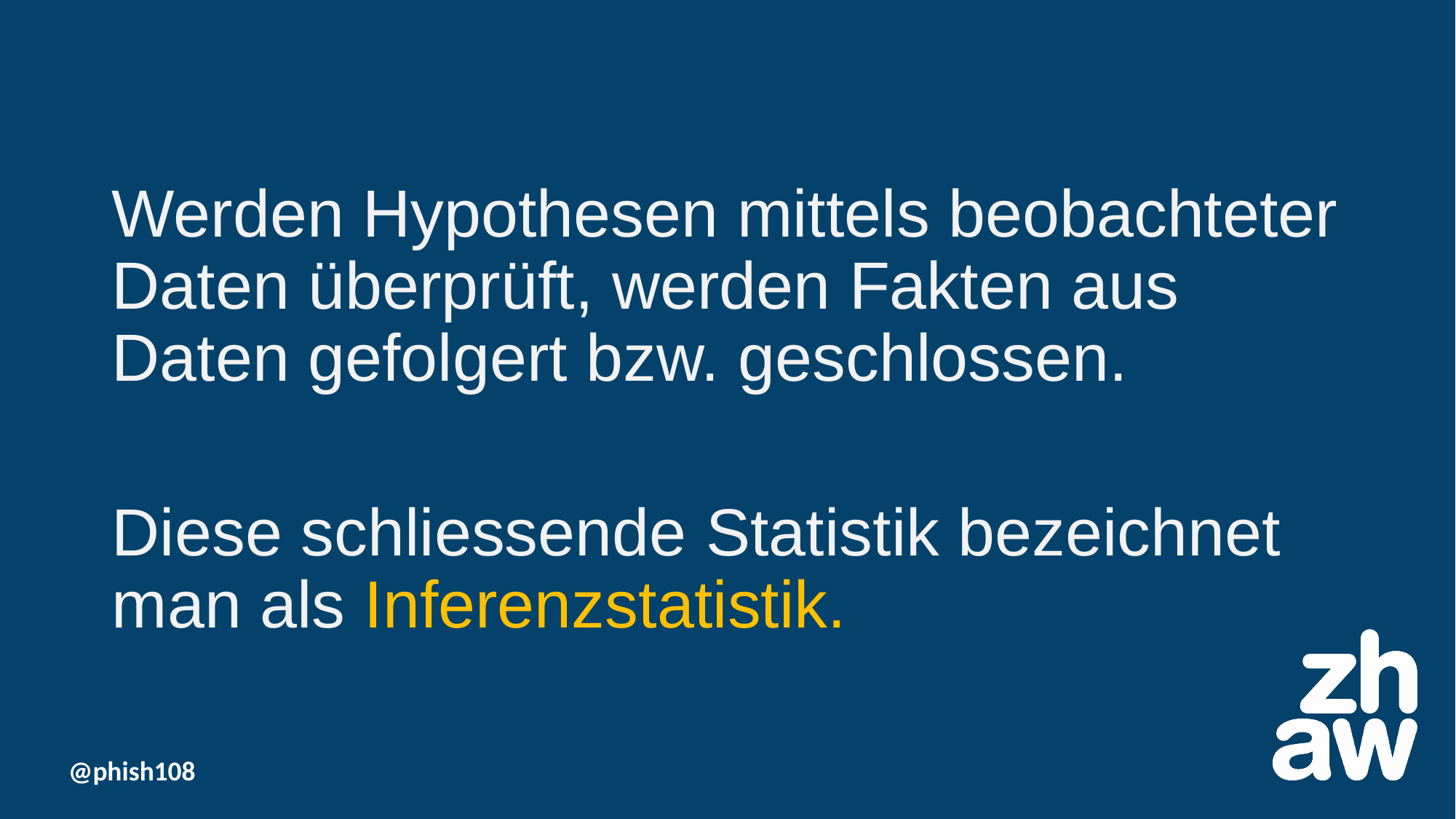

Werden Hypothesen mittels beobachteter Daten überprüft, werden Fakten aus Daten gefolgert bzw. geschlossen.

Diese schliessende Statistik bezeichnet man als Inferenzstatistik.